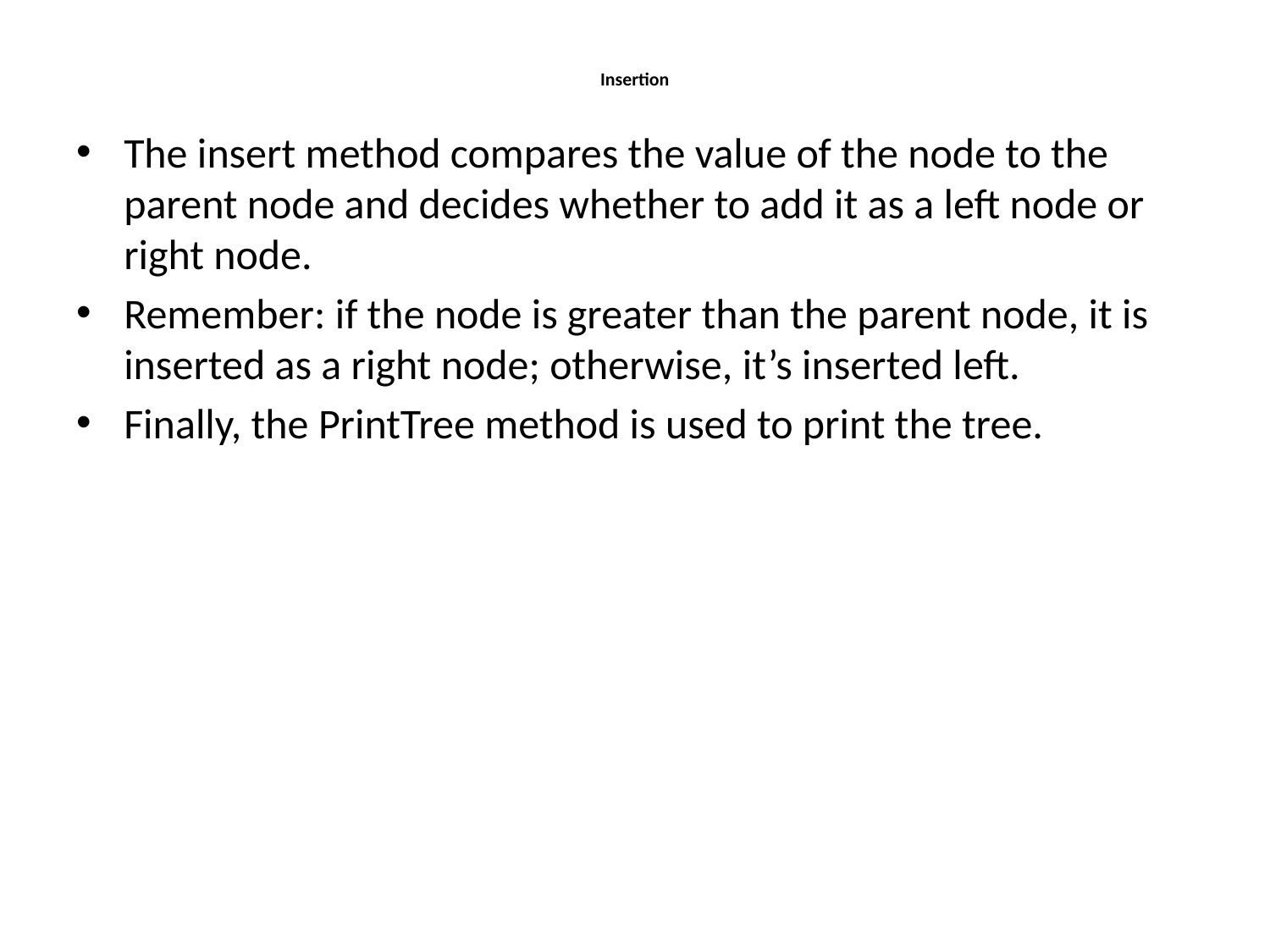

# Insertion
The insert method compares the value of the node to the parent node and decides whether to add it as a left node or right node.
Remember: if the node is greater than the parent node, it is inserted as a right node; otherwise,​ it’s inserted left.
Finally, the PrintTree method is used to print the tree.